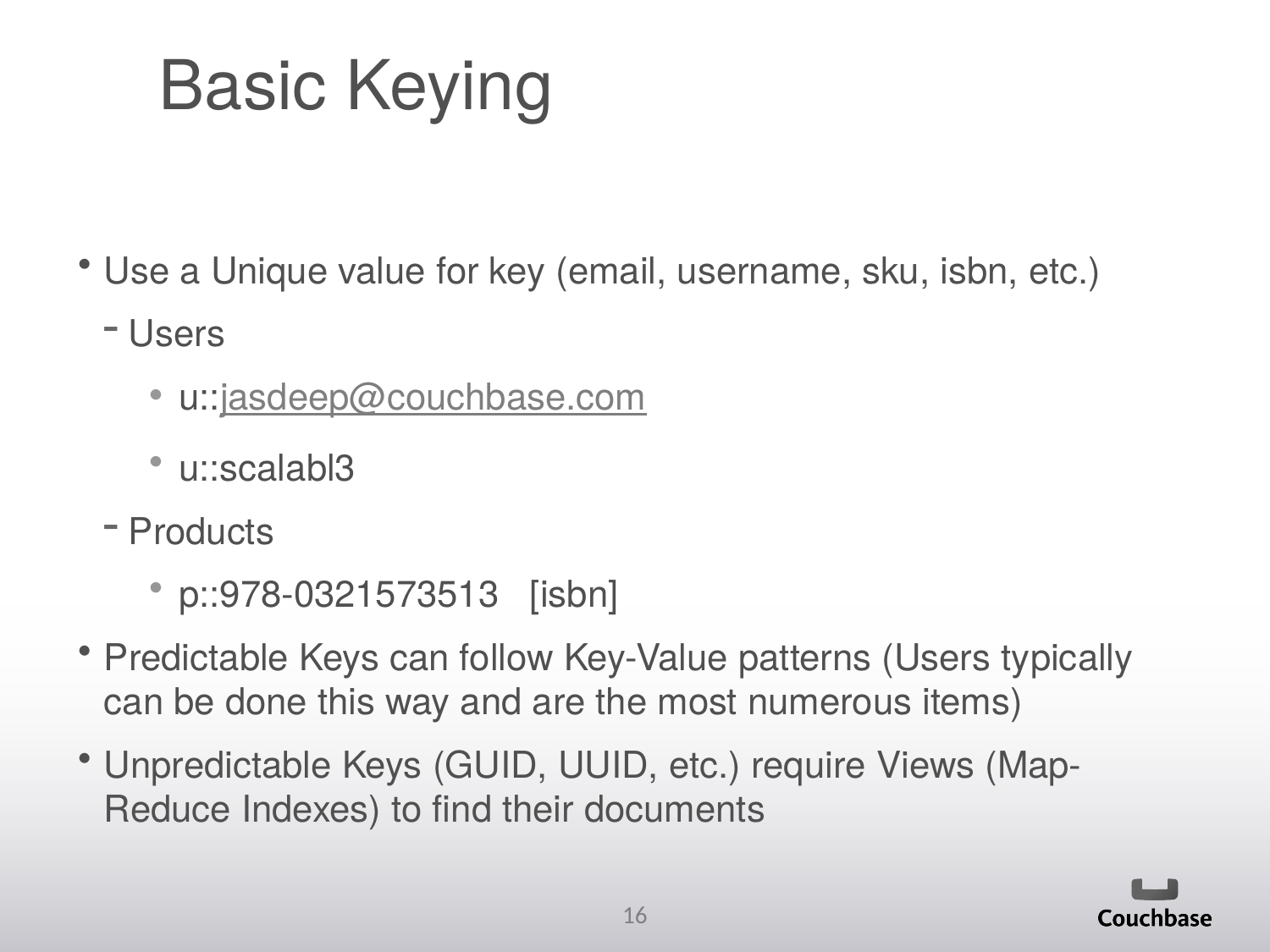

Basic Keying
Use a Unique value for key (email, username, sku, isbn, etc.)
Users
u::jasdeep@couchbase.com
u::scalabl3
Products
p::978-0321573513   [isbn]
Predictable Keys can follow Key-Value patterns (Users typically can be done this way and are the most numerous items)
Unpredictable Keys (GUID, UUID, etc.) require Views (Map-Reduce Indexes) to find their documents